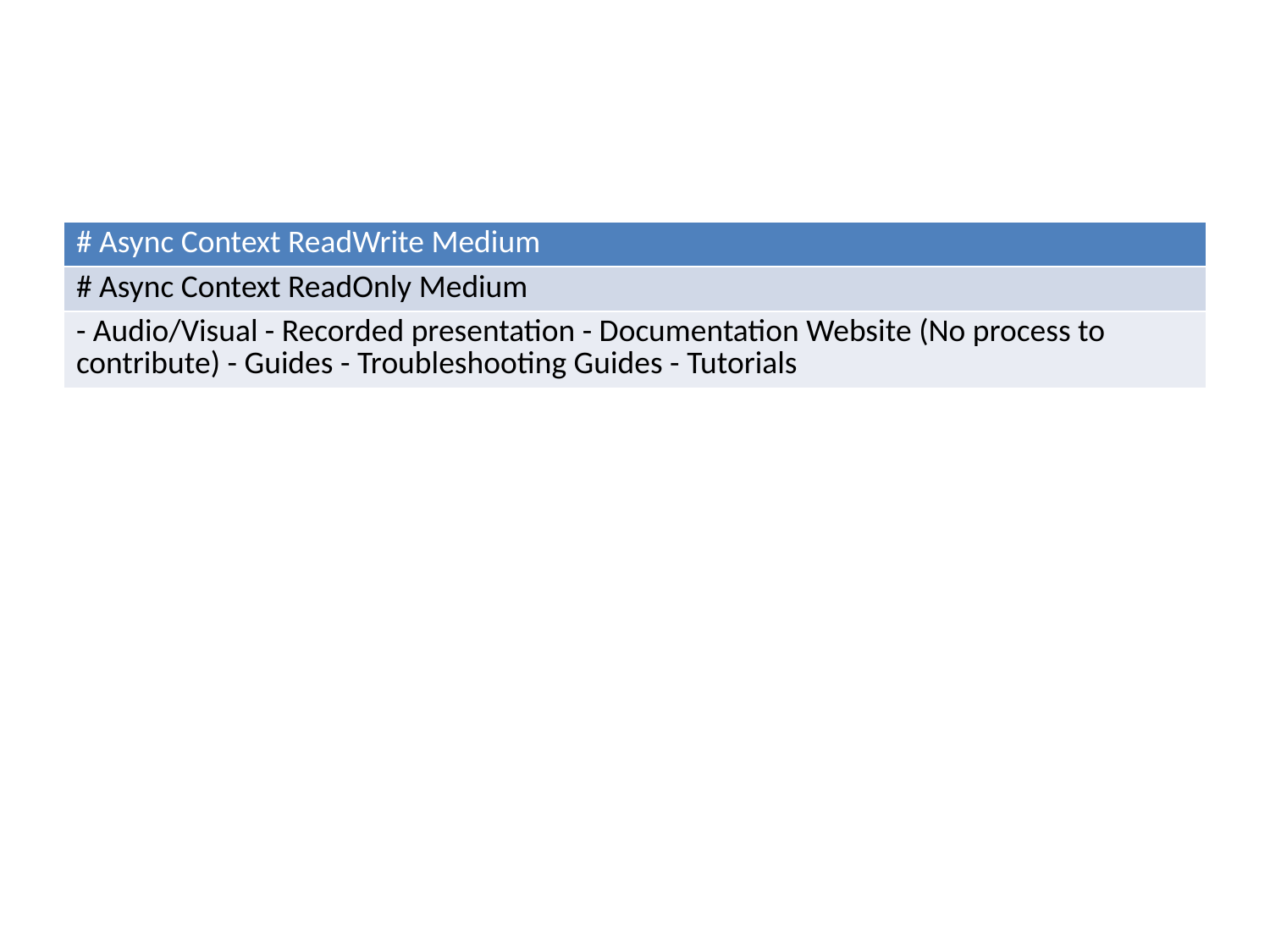

| # Async Context ReadWrite Medium |
| --- |
| # Async Context ReadOnly Medium |
| - Audio/Visual - Recorded presentation - Documentation Website (No process to contribute) - Guides - Troubleshooting Guides - Tutorials |